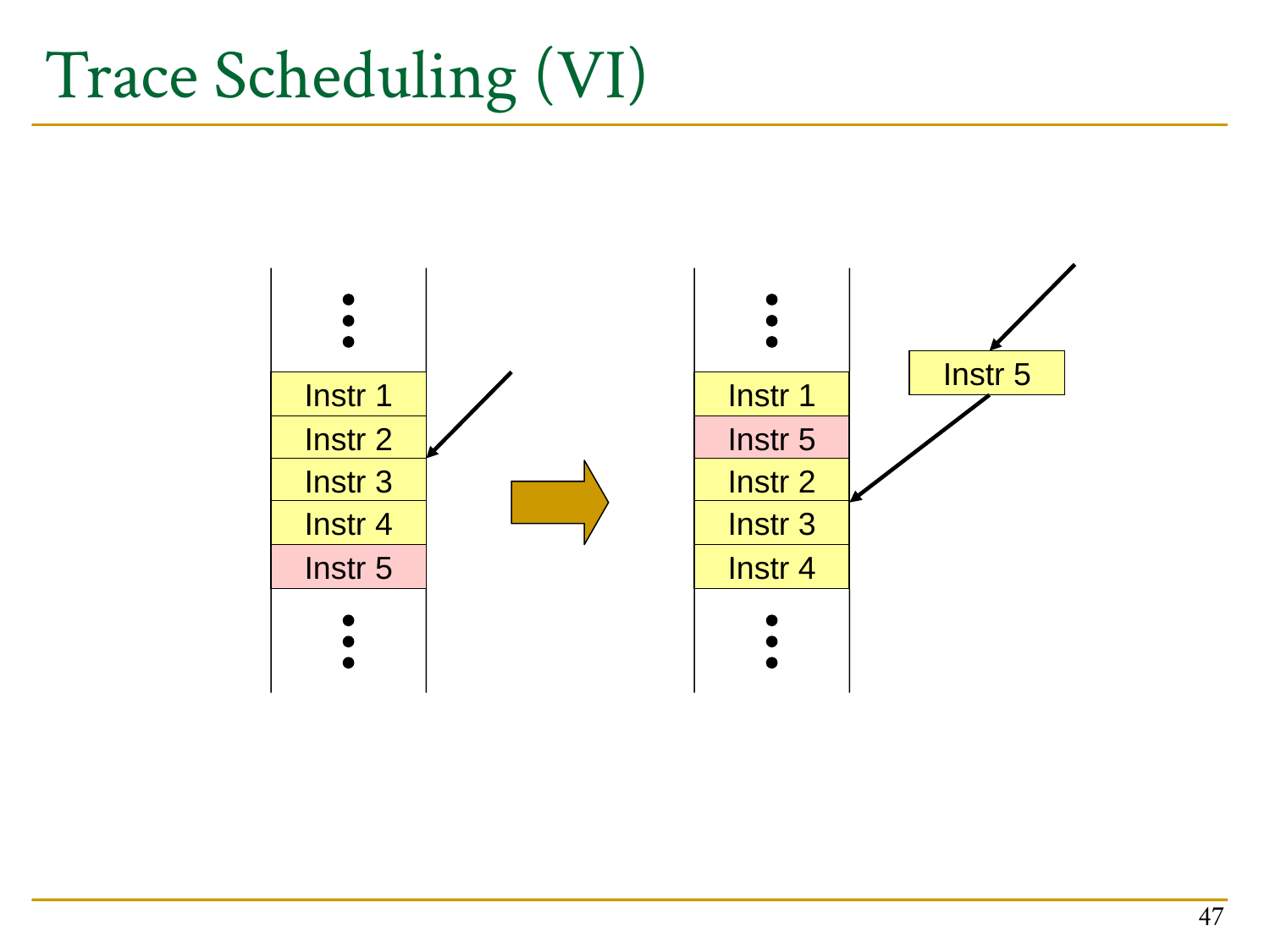

# Trace Scheduling (VI)

Instr 5
Instr 1

Instr 1

Instr 2
Instr 5
Instr 3
Instr 2

Instr 4
Instr 3
Instr 5
Instr 4

47